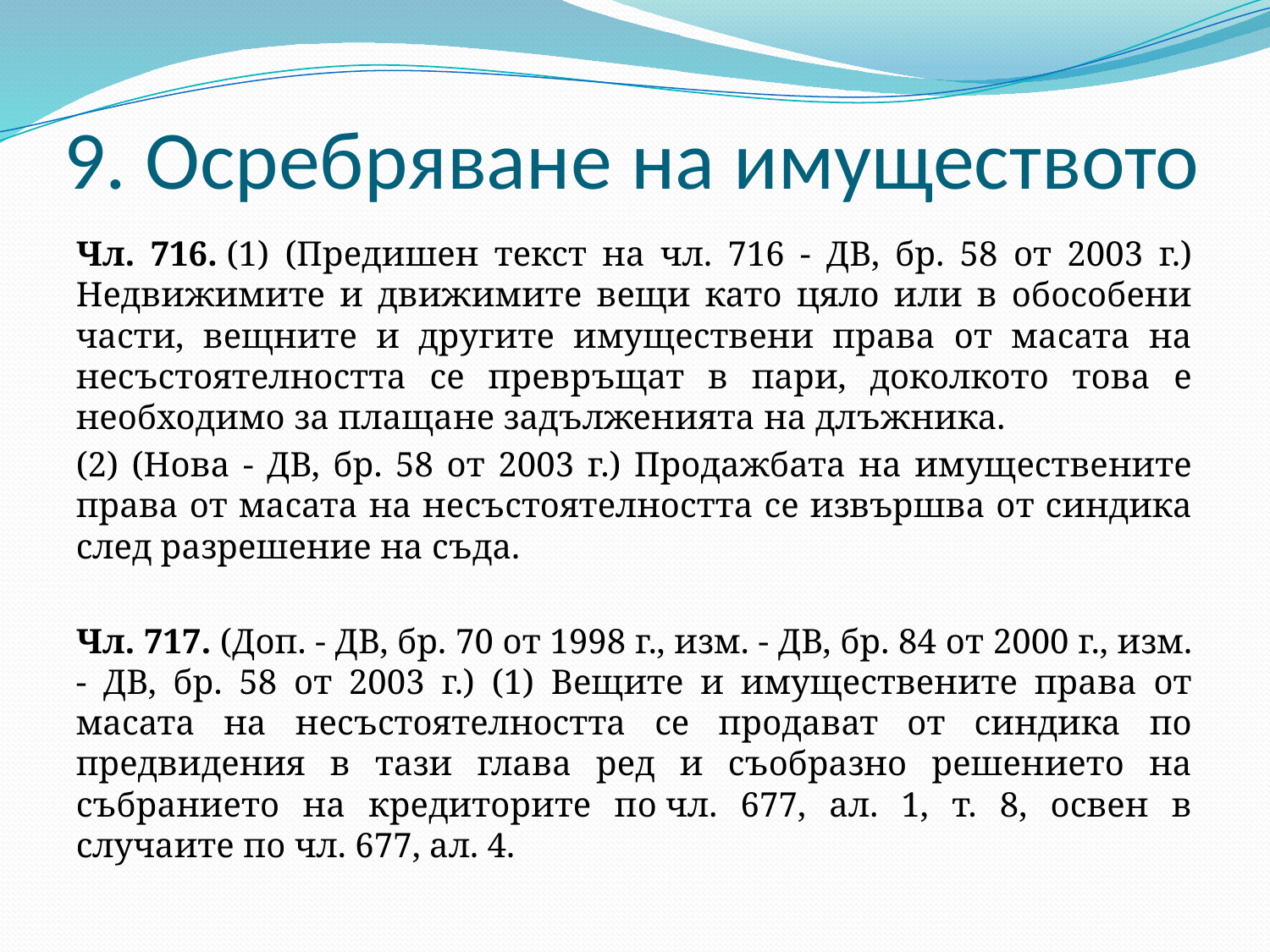

# 9. Осребряване на имуществото
Чл. 716. (1) (Предишен текст на чл. 716 - ДВ, бр. 58 от 2003 г.) Недвижимите и движимите вещи като цяло или в обособени части, вещните и другите имуществени права от масата на несъстоятелността се превръщат в пари, доколкото това е необходимо за плащане задълженията на длъжника.
(2) (Нова - ДВ, бр. 58 от 2003 г.) Продажбата на имуществените права от масата на несъстоятелността се извършва от синдика след разрешение на съда.

Чл. 717. (Доп. - ДВ, бр. 70 от 1998 г., изм. - ДВ, бр. 84 от 2000 г., изм. - ДВ, бр. 58 от 2003 г.) (1) Вещите и имуществените права от масата на несъстоятелността се продават от синдика по предвидения в тази глава ред и съобразно решението на събранието на кредиторите по чл. 677, ал. 1, т. 8, освен в случаите по чл. 677, ал. 4.